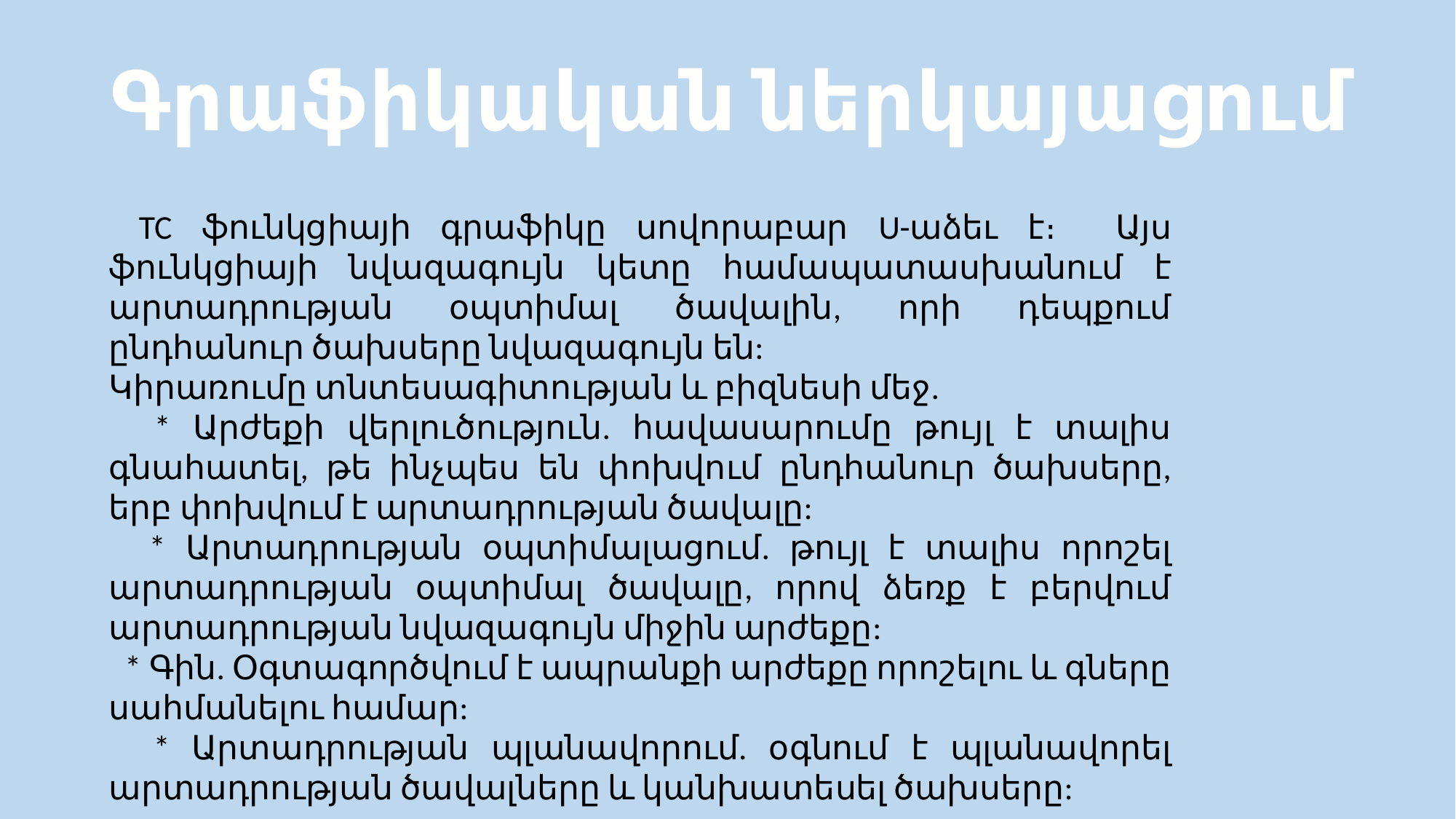

Գրաֆիկական ներկայացում
 TC ֆունկցիայի գրաֆիկը սովորաբար U-աձեւ է։  Այս ֆունկցիայի նվազագույն կետը համապատասխանում է արտադրության օպտիմալ ծավալին, որի դեպքում ընդհանուր ծախսերը նվազագույն են:
Կիրառումը տնտեսագիտության և բիզնեսի մեջ.
  * Արժեքի վերլուծություն. հավասարումը թույլ է տալիս գնահատել, թե ինչպես են փոխվում ընդհանուր ծախսերը, երբ փոխվում է արտադրության ծավալը:
  * Արտադրության օպտիմալացում. թույլ է տալիս որոշել արտադրության օպտիմալ ծավալը, որով ձեռք է բերվում արտադրության նվազագույն միջին արժեքը:
  * Գին. Օգտագործվում է ապրանքի արժեքը որոշելու և գները սահմանելու համար:
  * Արտադրության պլանավորում. օգնում է պլանավորել արտադրության ծավալները և կանխատեսել ծախսերը: